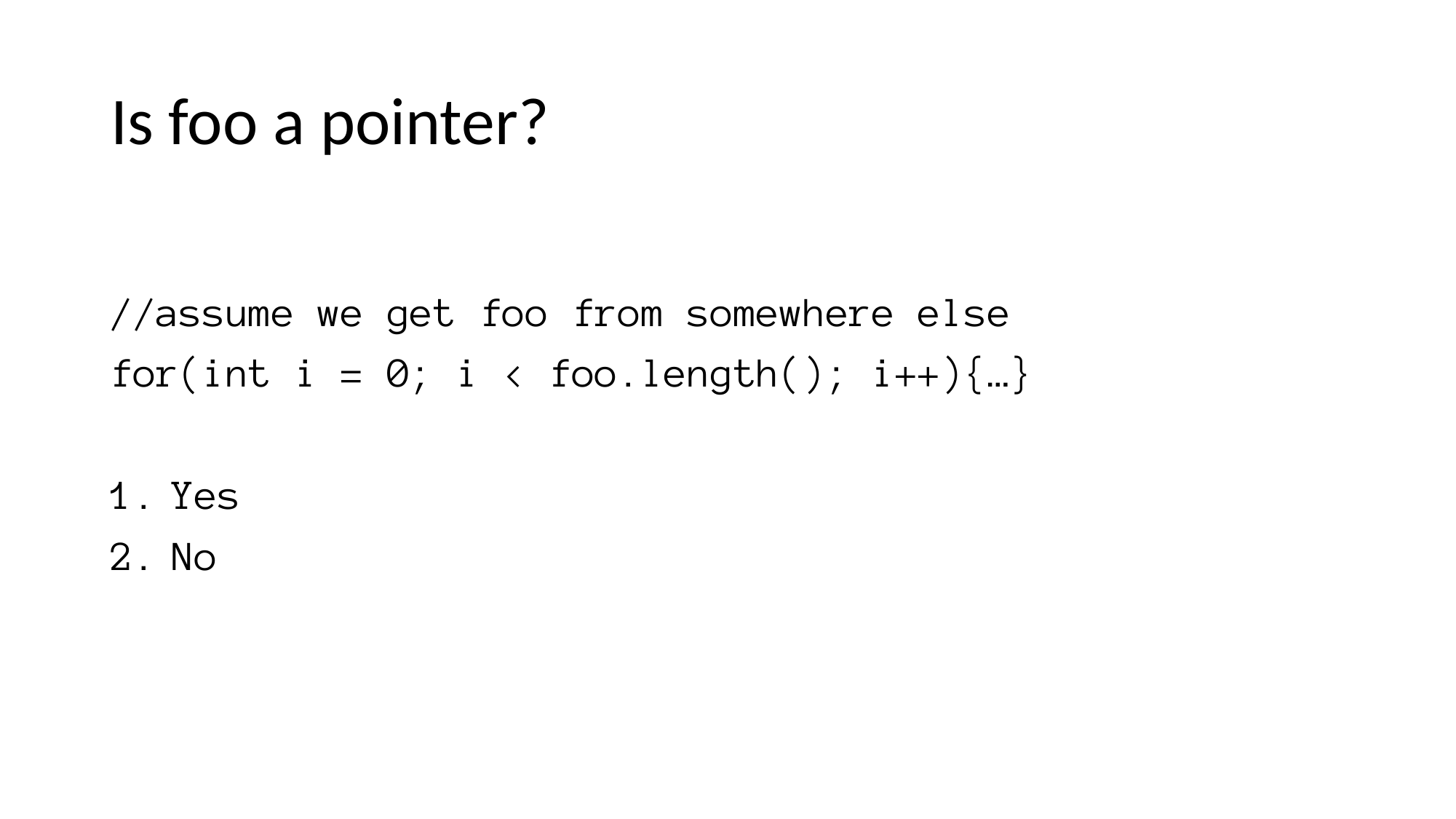

# Is foo a pointer?

//assume we get foo from somewhere else
for(int i = 0; i < foo.length(); i++){…}

Yes
No